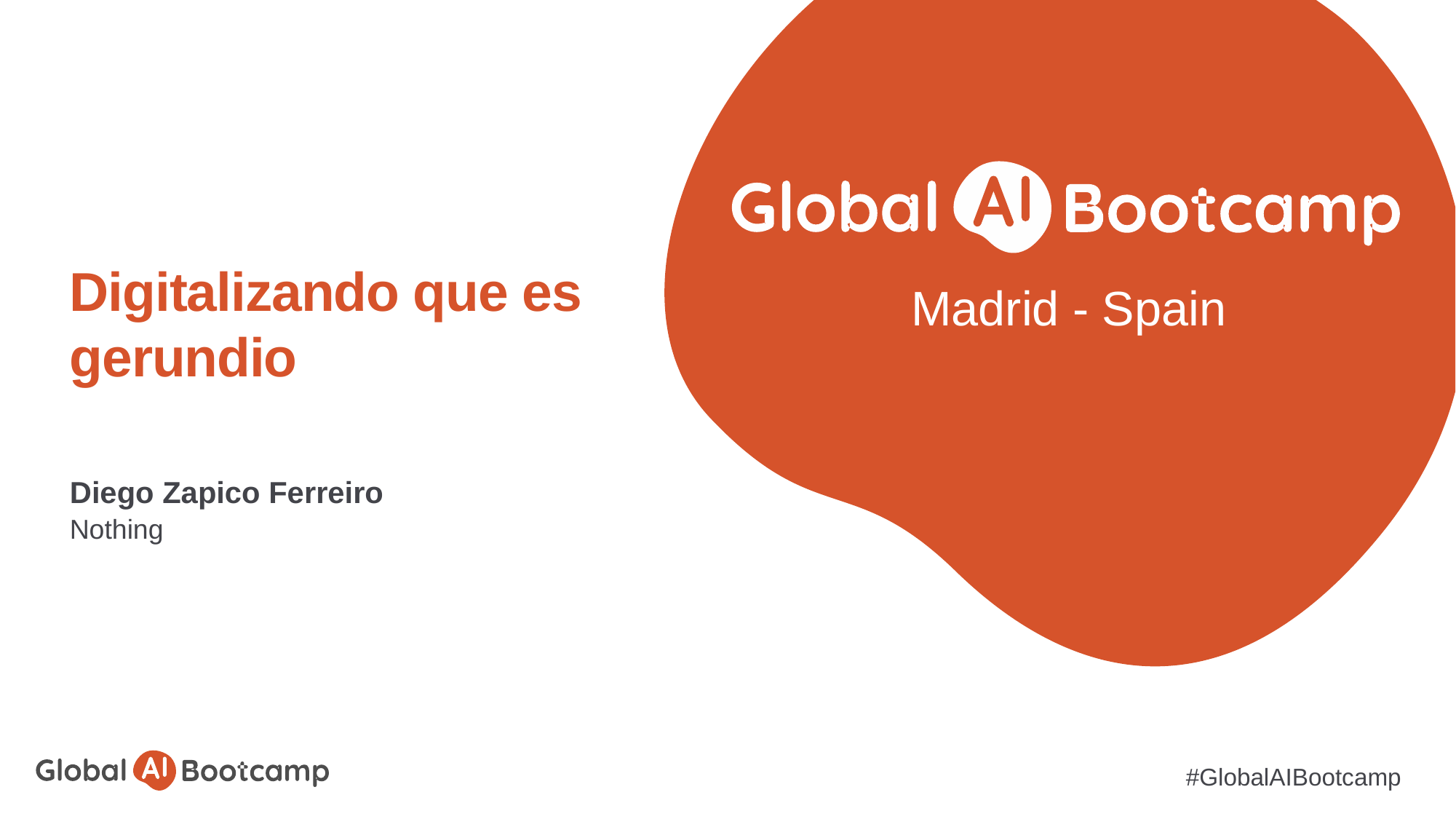

# Digitalizando que es gerundio
Madrid - Spain
Diego Zapico Ferreiro
Nothing